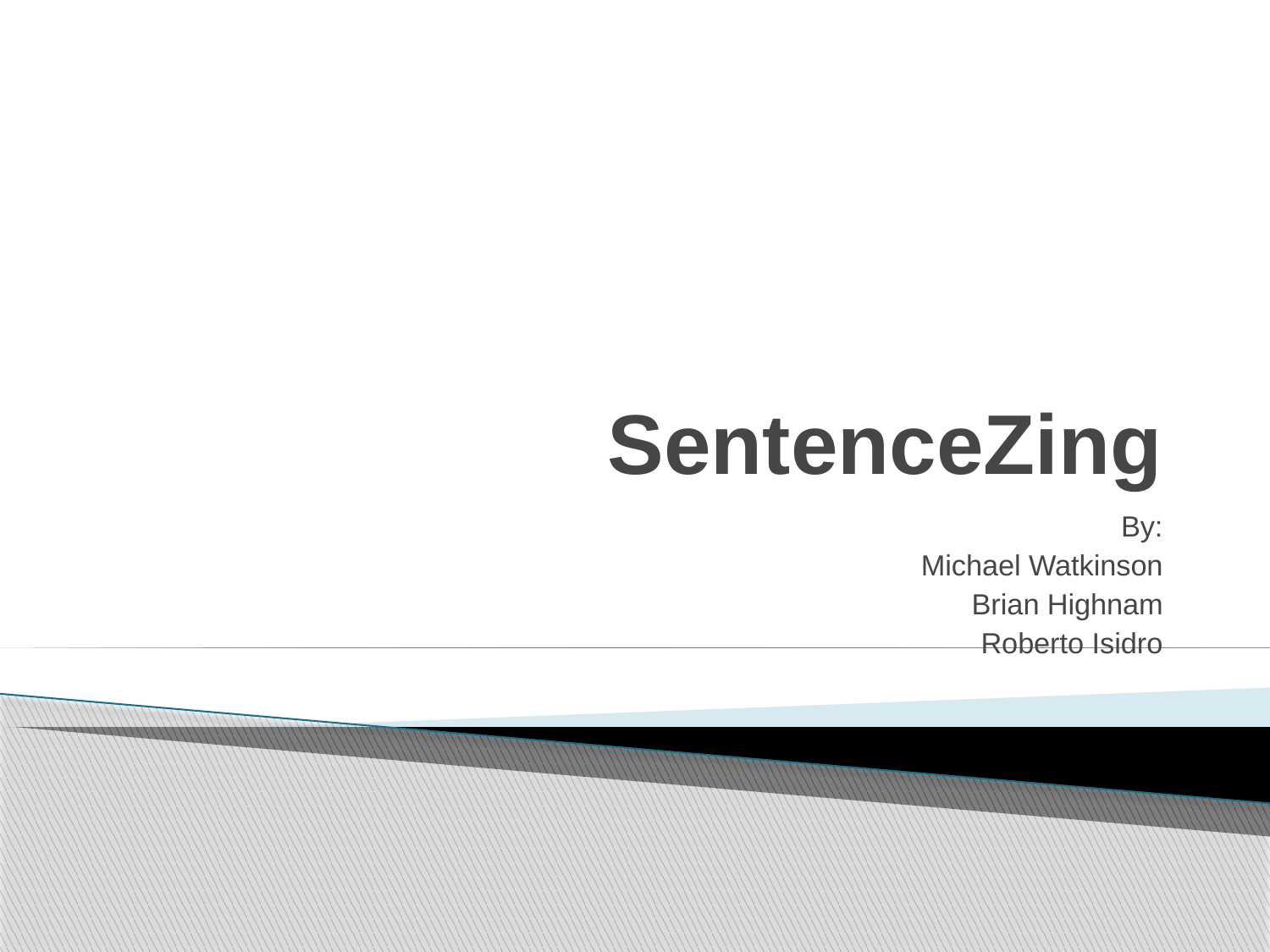

# SentenceZing
By:
Michael Watkinson
Brian Highnam
Roberto Isidro